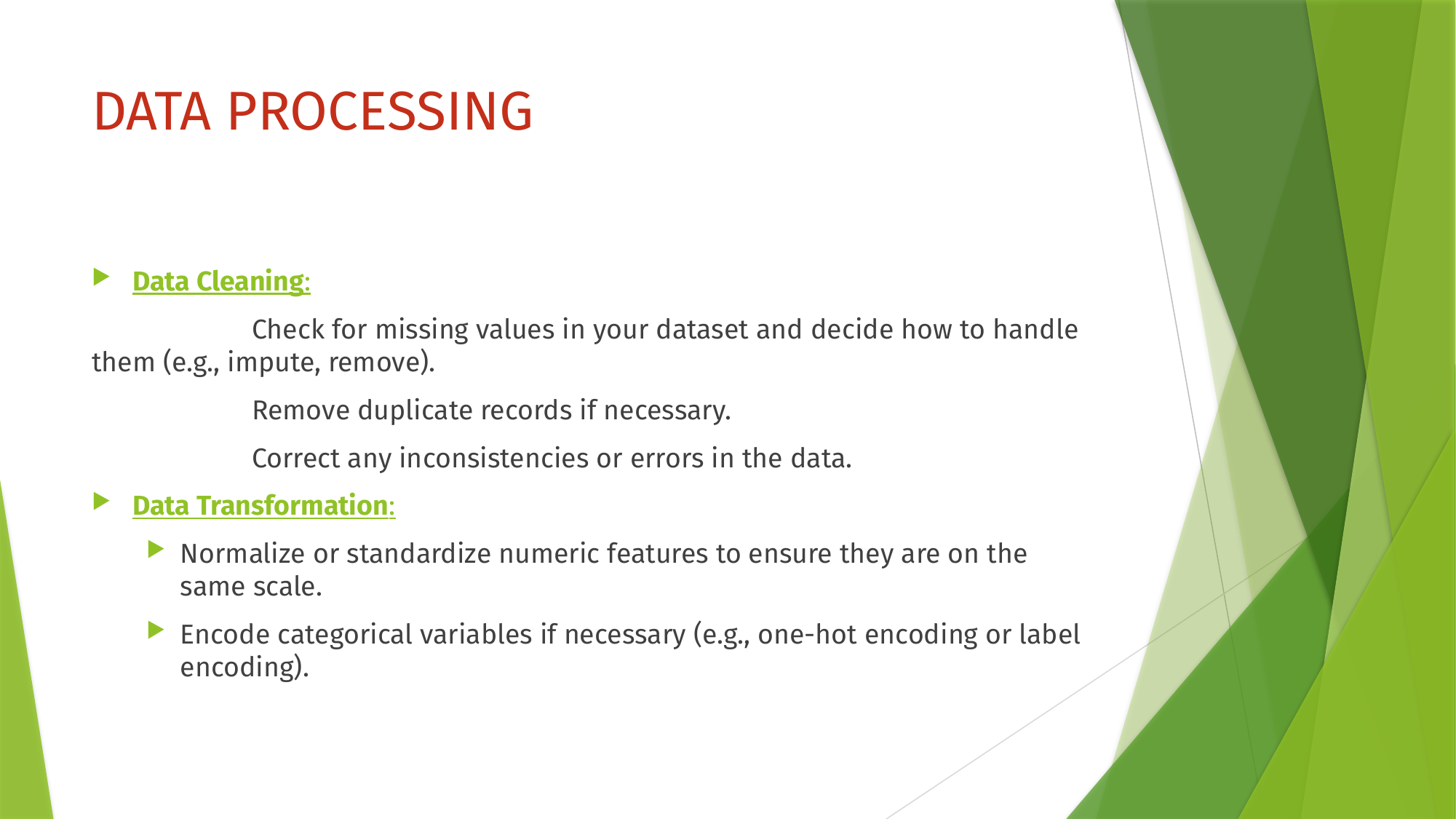

# DATA PROCESSING
Data Cleaning:
                      Check for missing values in your dataset and decide how to handle them (e.g., impute, remove).
                      Remove duplicate records if necessary.
                      Correct any inconsistencies or errors in the data.
Data Transformation:
Normalize or standardize numeric features to ensure they are on the same scale.
Encode categorical variables if necessary (e.g., one-hot encoding or label encoding).